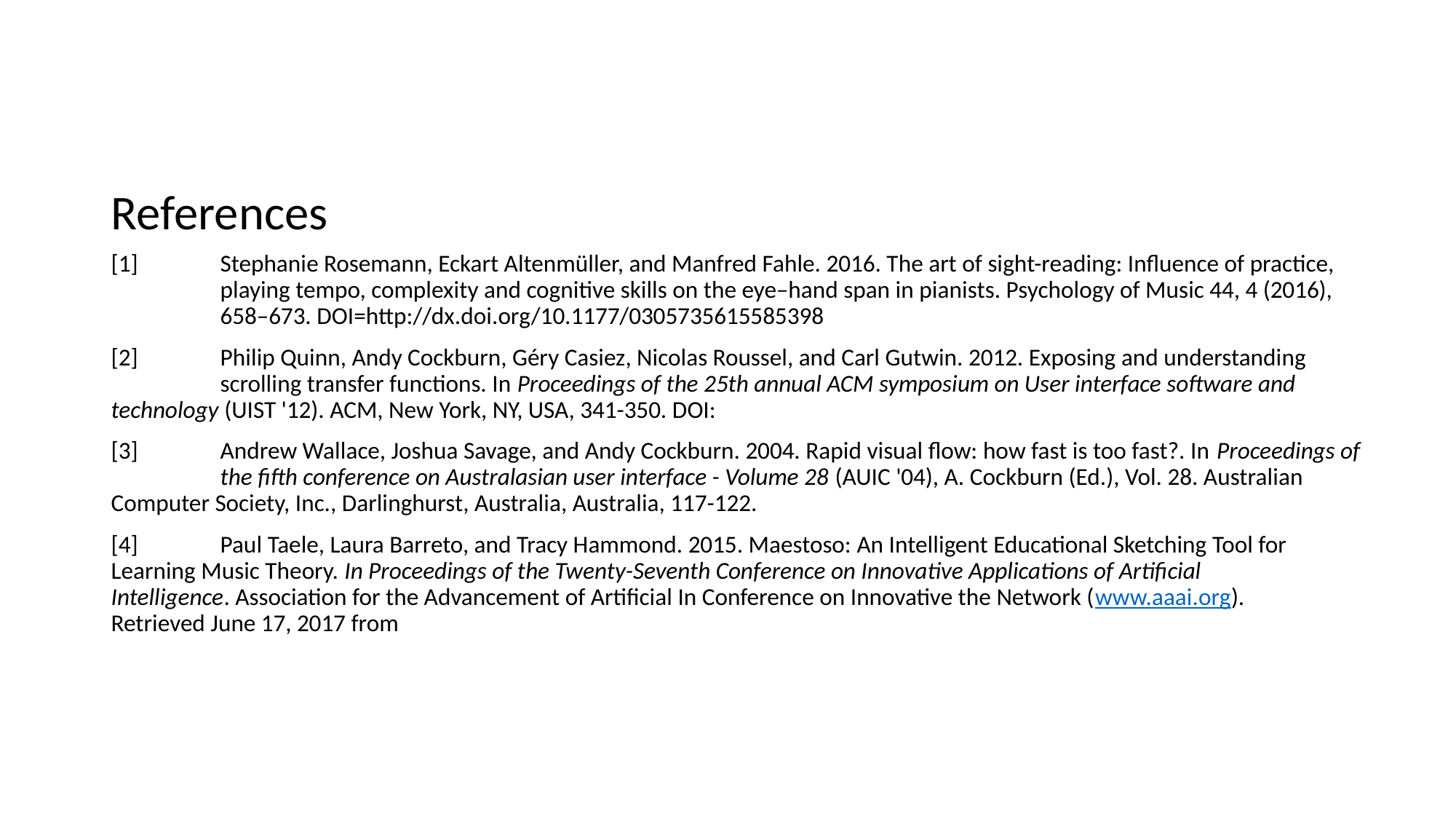

# References
[1] 	Stephanie Rosemann, Eckart Altenmüller, and Manfred Fahle. 2016. The art of sight-reading: Influence of practice, 	playing tempo, complexity and cognitive skills on the eye–hand span in pianists. Psychology of Music 44, 4 (2016), 	658–673. DOI=http://dx.doi.org/10.1177/0305735615585398
[2]	Philip Quinn, Andy Cockburn, Géry Casiez, Nicolas Roussel, and Carl Gutwin. 2012. Exposing and understanding 	scrolling transfer functions. In Proceedings of the 25th annual ACM symposium on User interface software and 	technology (UIST '12). ACM, New York, NY, USA, 341-350. DOI:
[3]	Andrew Wallace, Joshua Savage, and Andy Cockburn. 2004. Rapid visual flow: how fast is too fast?. In Proceedings of 	the fifth conference on Australasian user interface - Volume 28 (AUIC '04), A. Cockburn (Ed.), Vol. 28. Australian 	Computer Society, Inc., Darlinghurst, Australia, Australia, 117-122.
[4]	Paul Taele, Laura Barreto, and Tracy Hammond. 2015. Maestoso: An Intelligent Educational Sketching Tool for 	Learning Music Theory. In Proceedings of the Twenty-Seventh Conference on Innovative Applications of Artificial 	Intelligence. Association for the Advancement of Artificial In Conference on Innovative the Network (www.aaai.org). 	Retrieved June 17, 2017 from